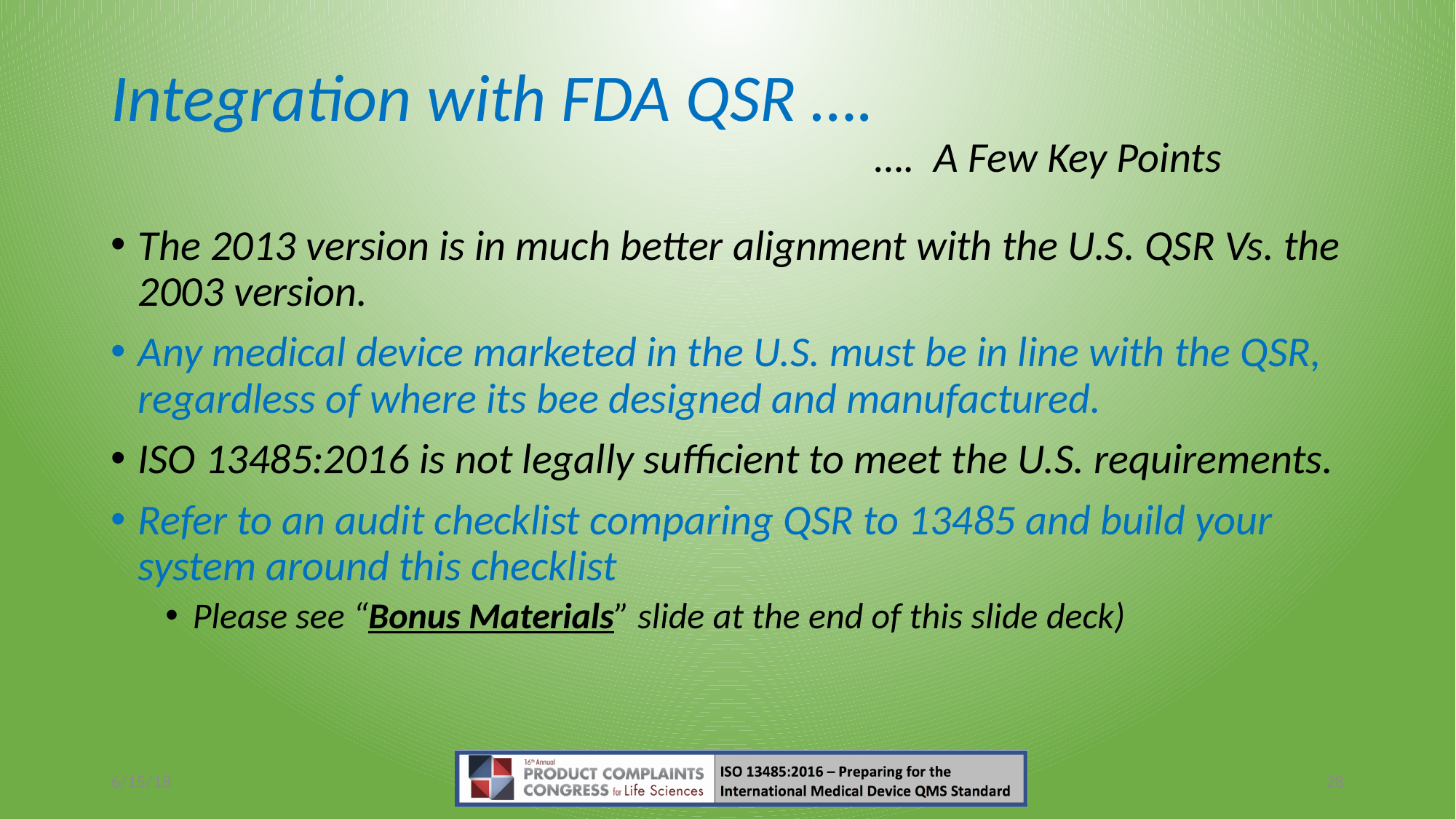

# Integration with FDA QSR …. ….  A Few Key Points
The 2013 version is in much better alignment with the U.S. QSR Vs. the 2003 version.
Any medical device marketed in the U.S. must be in line with the QSR, regardless of where its bee designed and manufactured.
ISO 13485:2016 is not legally sufficient to meet the U.S. requirements.
Refer to an audit checklist comparing QSR to 13485 and build your system around this checklist
Please see “Bonus Materials” slide at the end of this slide deck)
6/15/18

28